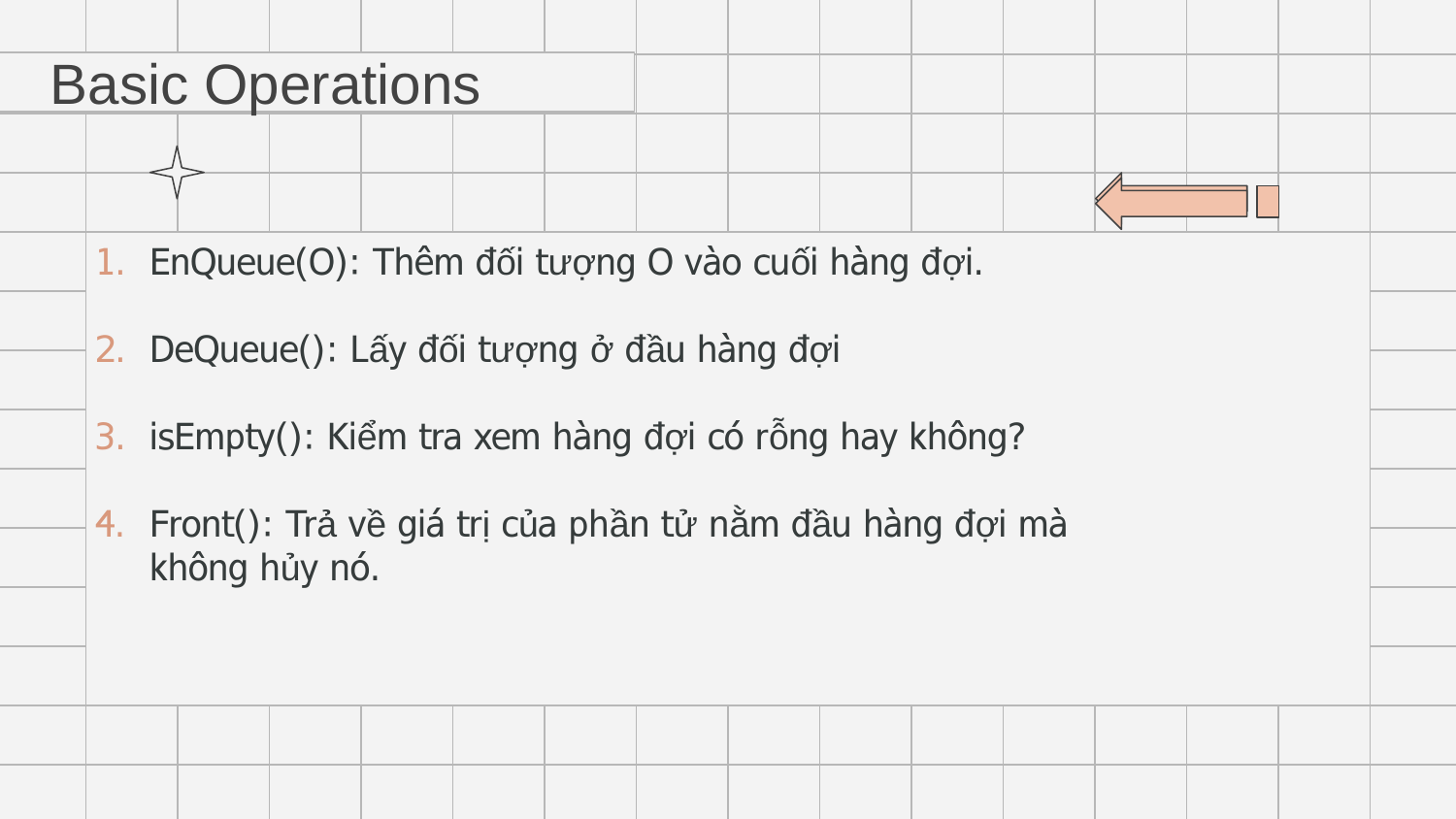

# Basic Operations

EnQueue(O): Thêm đối tượng O vào cuối hàng đợi.

DeQueue(): Lấy đối tượng ở đầu hàng đợi

isEmpty(): Kiểm tra xem hàng đợi có rỗng hay không?

Front(): Trả về giá trị của phần tử nằm đầu hàng đợi mà không hủy nó.